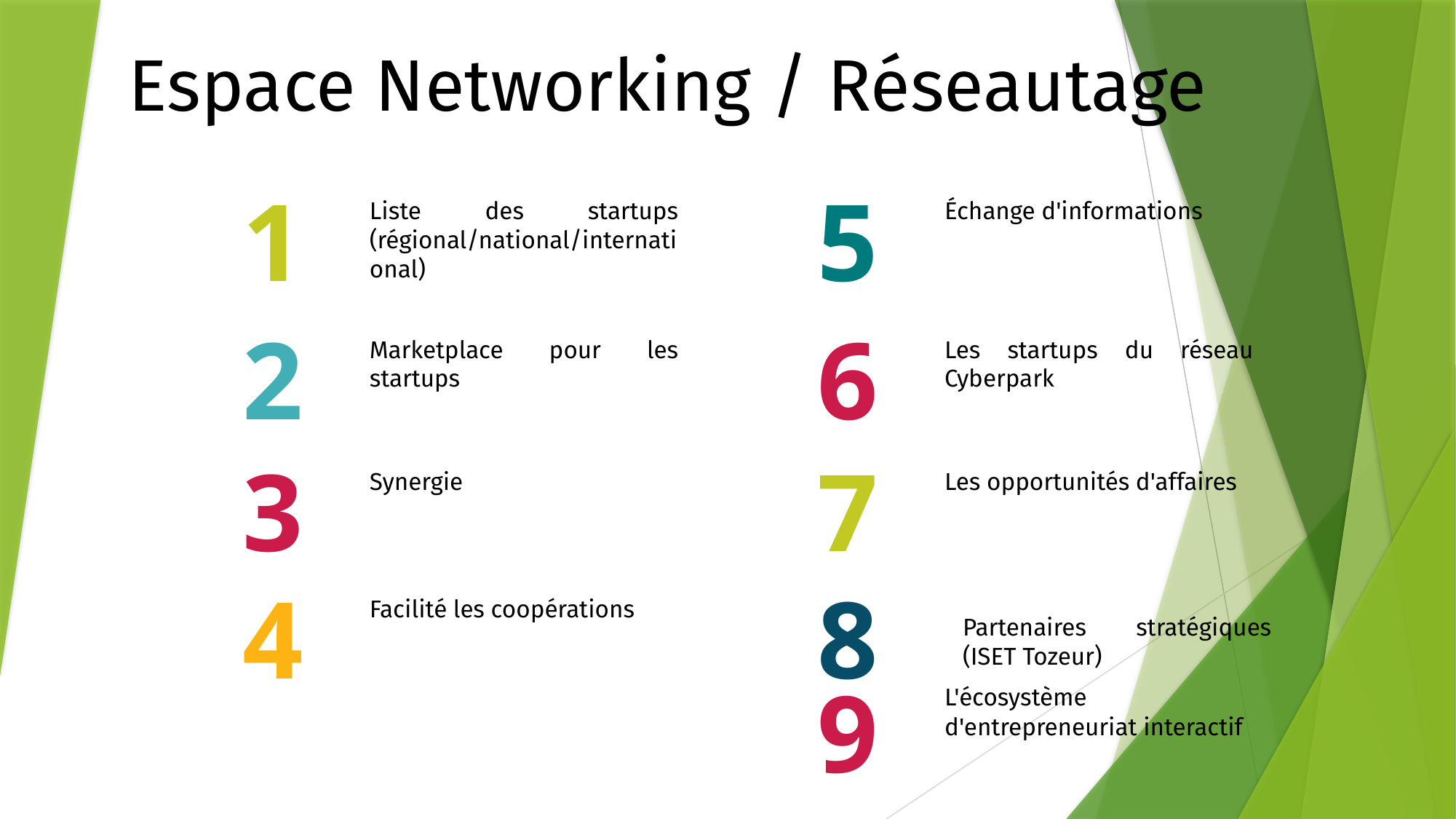

Espace Networking / Réseautage
1
5
Liste des startups (régional/national/international)
Échange d'informations
2
6
Marketplace pour les startups
Les startups du réseau Cyberpark
3
7
Synergie
Les opportunités d'affaires
4
8
Facilité les coopérations
Partenaires stratégiques (ISET Tozeur)
9
L'écosystème d'entrepreneuriat interactif